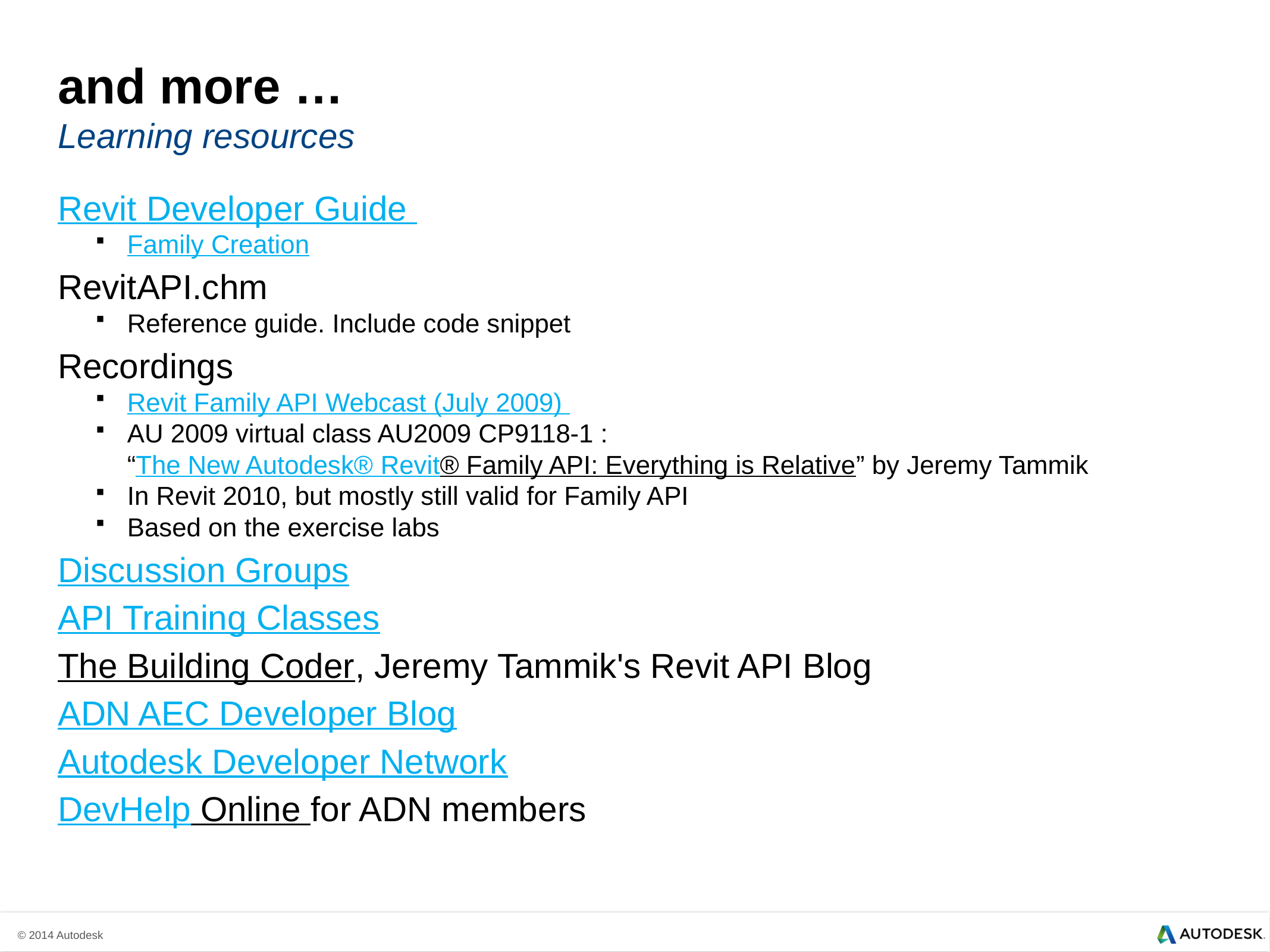

# and more … Learning resources
Revit Developer Guide
Family Creation
RevitAPI.chm
Reference guide. Include code snippet
Recordings
Revit Family API Webcast (July 2009)
AU 2009 virtual class AU2009 CP9118-1 :
“The New Autodesk® Revit® Family API: Everything is Relative” by Jeremy Tammik
In Revit 2010, but mostly still valid for Family API
Based on the exercise labs
Discussion Groups
API Training Classes
The Building Coder, Jeremy Tammik's Revit API Blog
ADN AEC Developer Blog
Autodesk Developer Network
DevHelp Online for ADN members